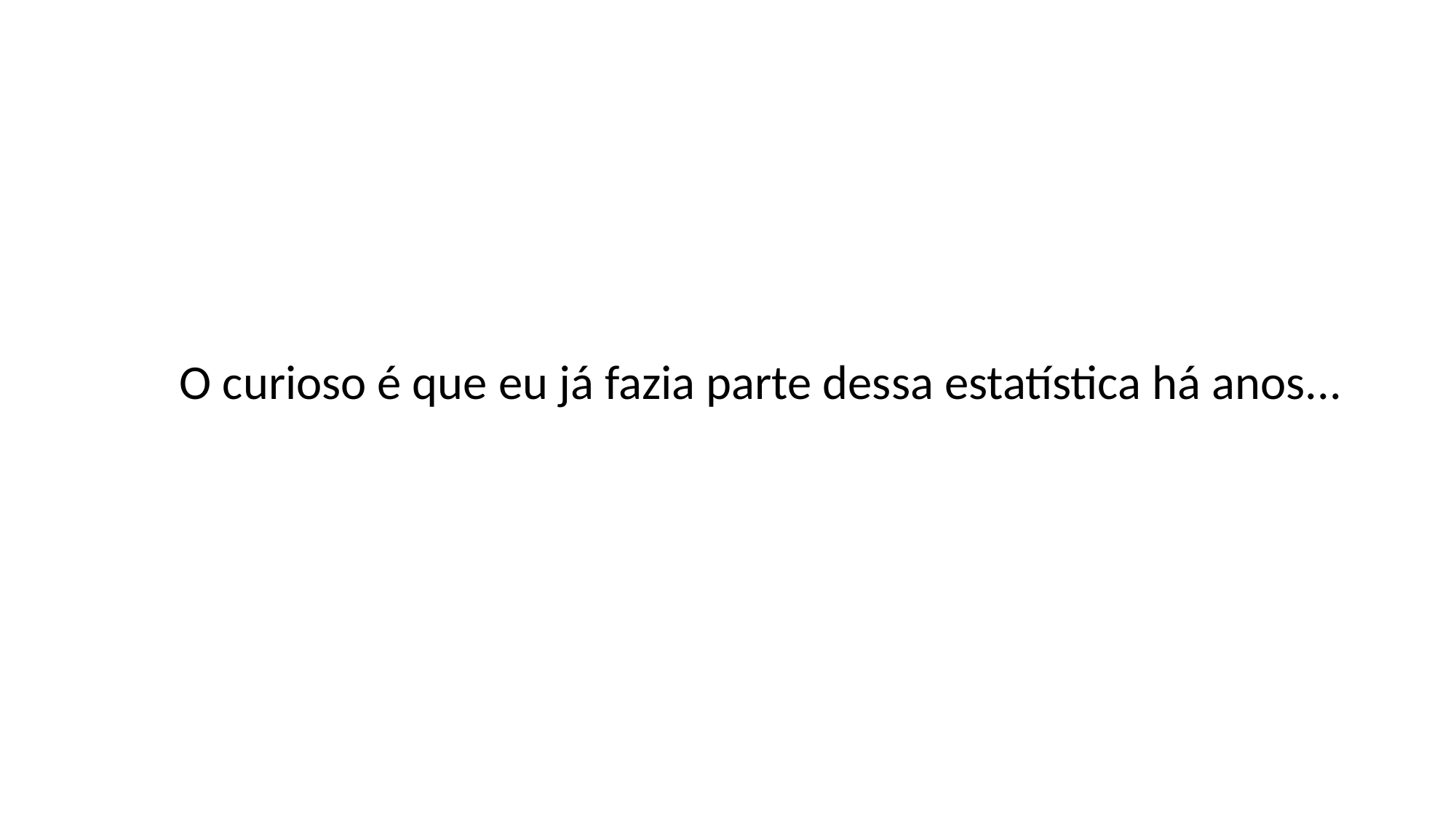

O curioso é que eu já fazia parte dessa estatística há anos...